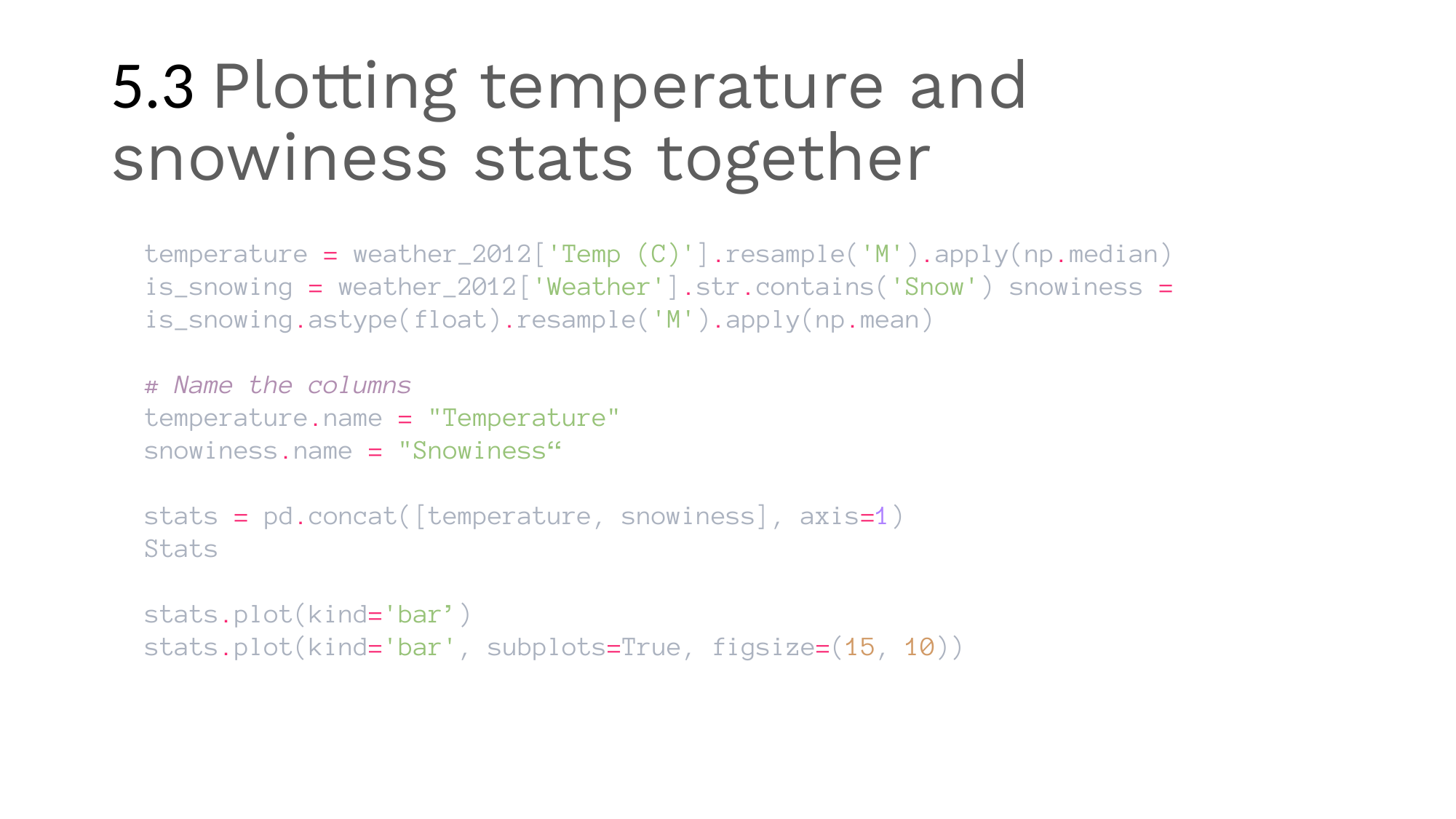

# 5.3 Plotting temperature and snowiness stats together

temperature = weather_2012['Temp (C)'].resample('M').apply(np.median) is_snowing = weather_2012['Weather'].str.contains('Snow') snowiness = is_snowing.astype(float).resample('M').apply(np.mean)

# Name the columns
temperature.name = "Temperature"
snowiness.name = "Snowiness“

stats = pd.concat([temperature, snowiness], axis=1)
Stats

stats.plot(kind='bar’)
stats.plot(kind='bar', subplots=True, figsize=(15, 10))